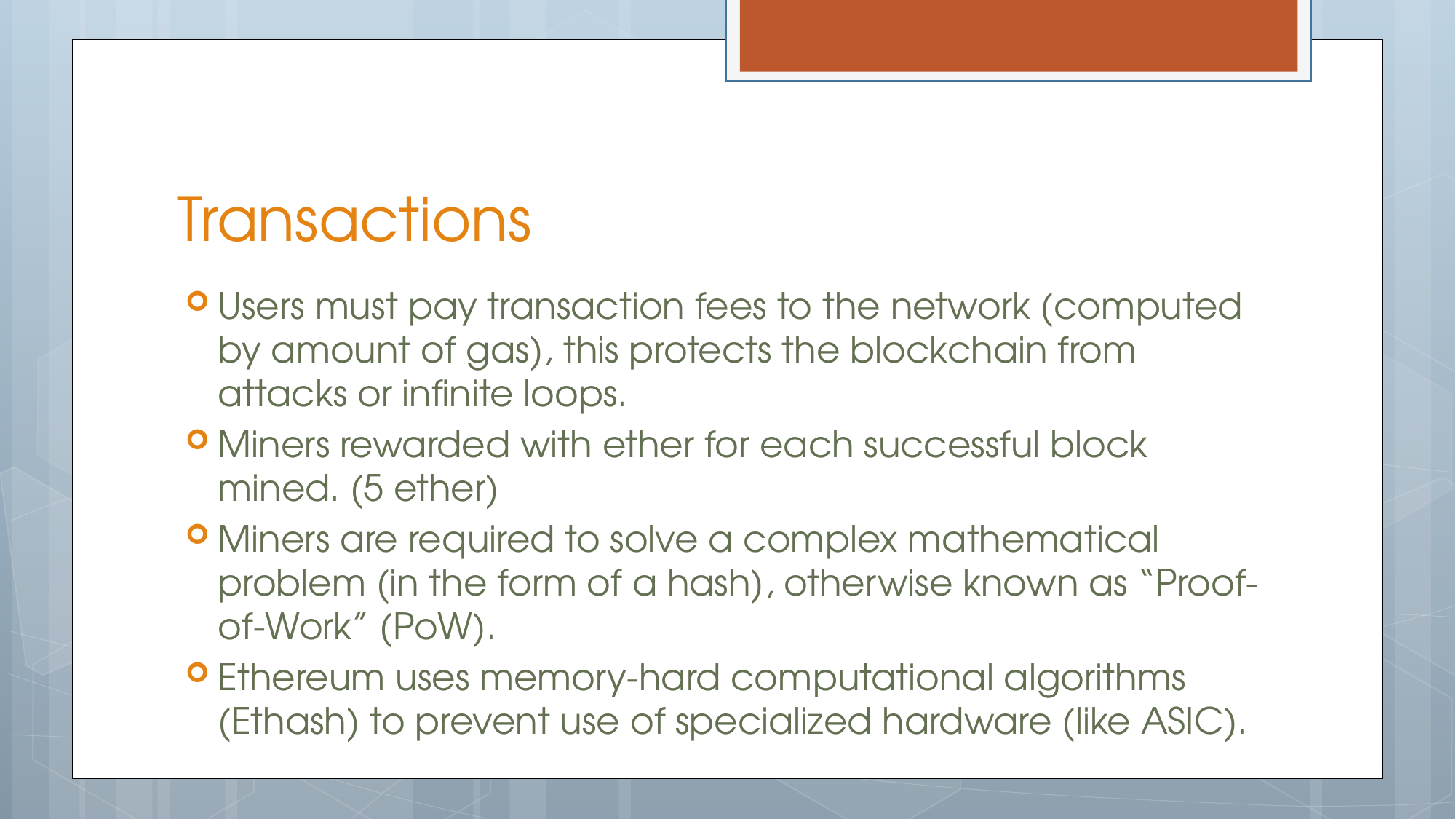

# Transactions
Users must pay transaction fees to the network (computed by amount of gas), this protects the blockchain from attacks or infinite loops.
Miners rewarded with ether for each successful block mined. (5 ether)
Miners are required to solve a complex mathematical problem (in the form of a hash), otherwise known as “Proof-of-Work” (PoW).
Ethereum uses memory-hard computational algorithms (Ethash) to prevent use of specialized hardware (like ASIC).